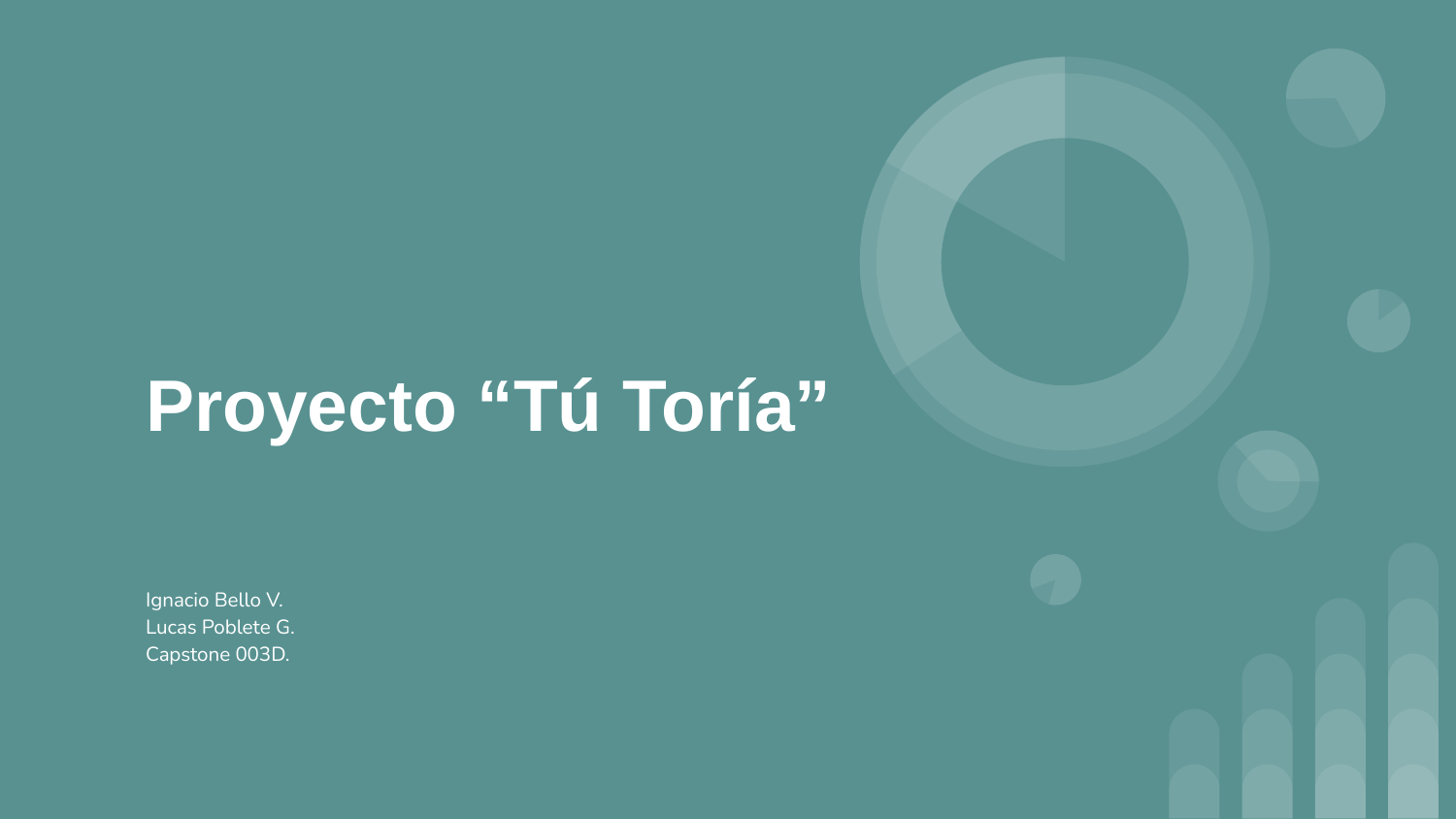

# Proyecto “Tú Toría”
Ignacio Bello V.
Lucas Poblete G.
Capstone 003D.